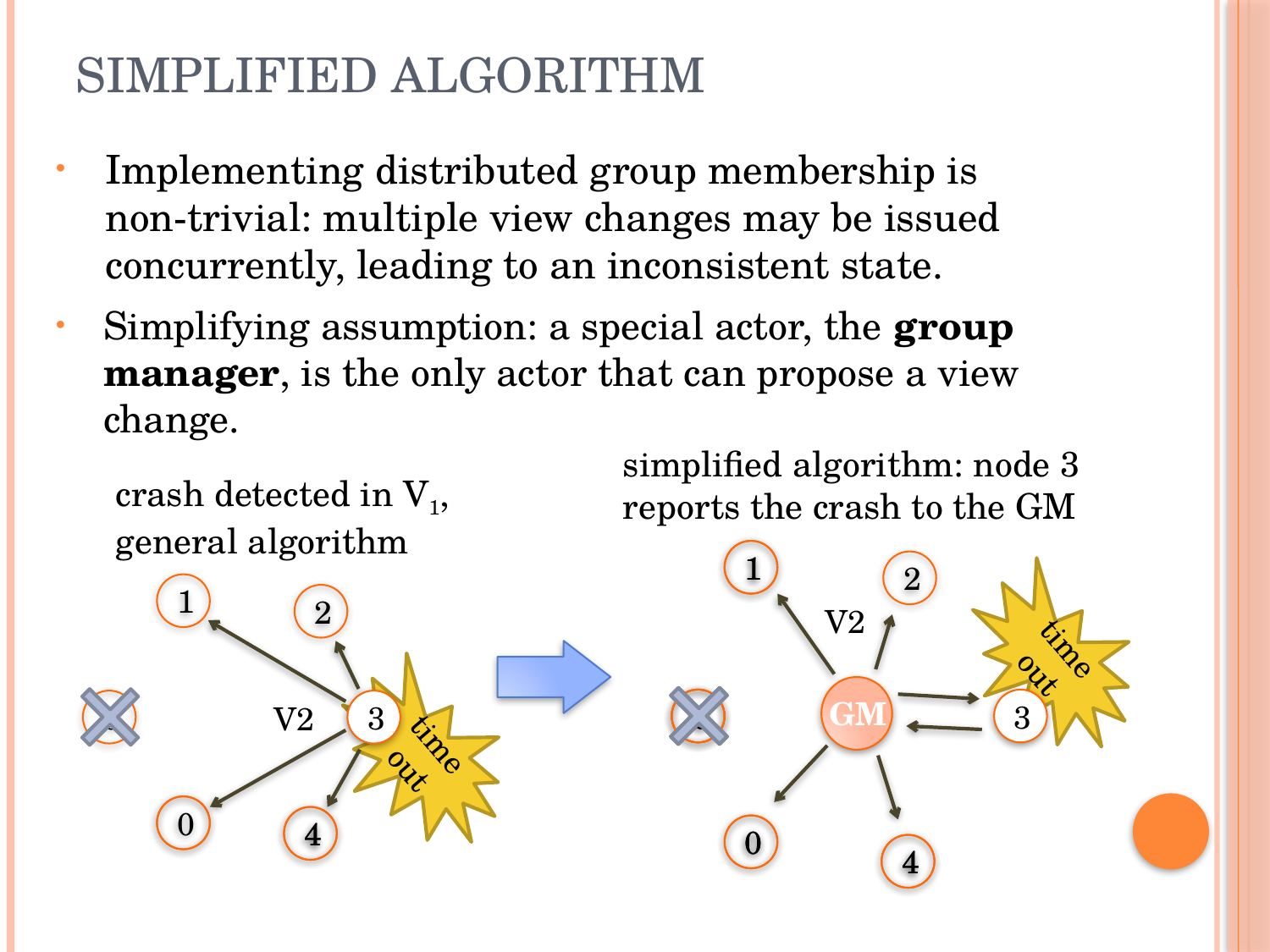

# Simplified algorithm
Implementing distributed group membership is non-trivial: multiple view changes may be issued concurrently, leading to an inconsistent state.
Simplifying assumption: a special actor, the group manager, is the only actor that can propose a view change.
simplified algorithm: node 3 reports the crash to the GM
crash detected in V1,
general algorithm
1
2
0
3
0
4

1
0
0
4

1
2
0
3
0

4
4

time
out
V2
V2

0

time
out
GM
7